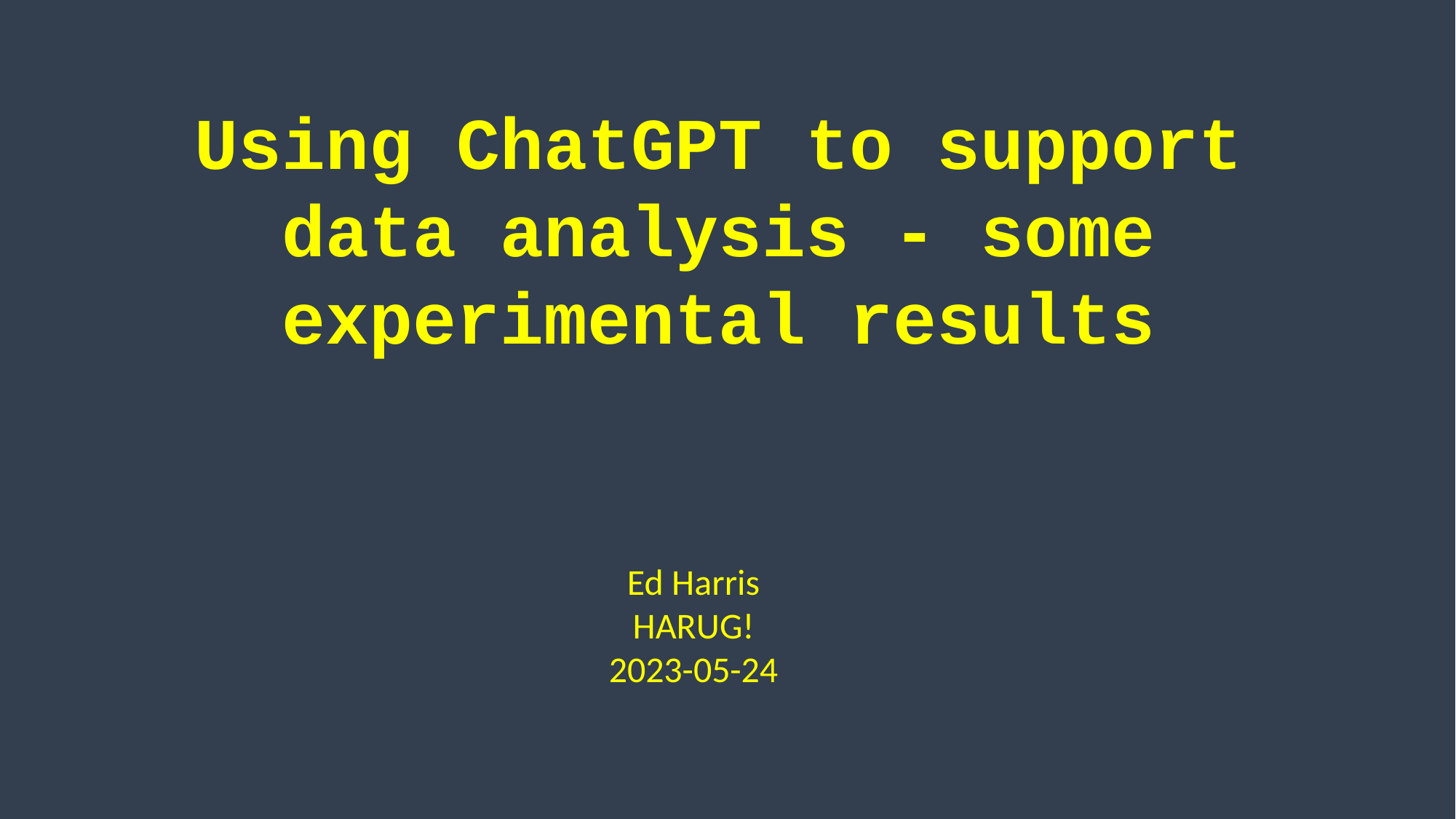

Using ChatGPT to support data analysis - some experimental results
Ed Harris
HARUG!
2023-05-24